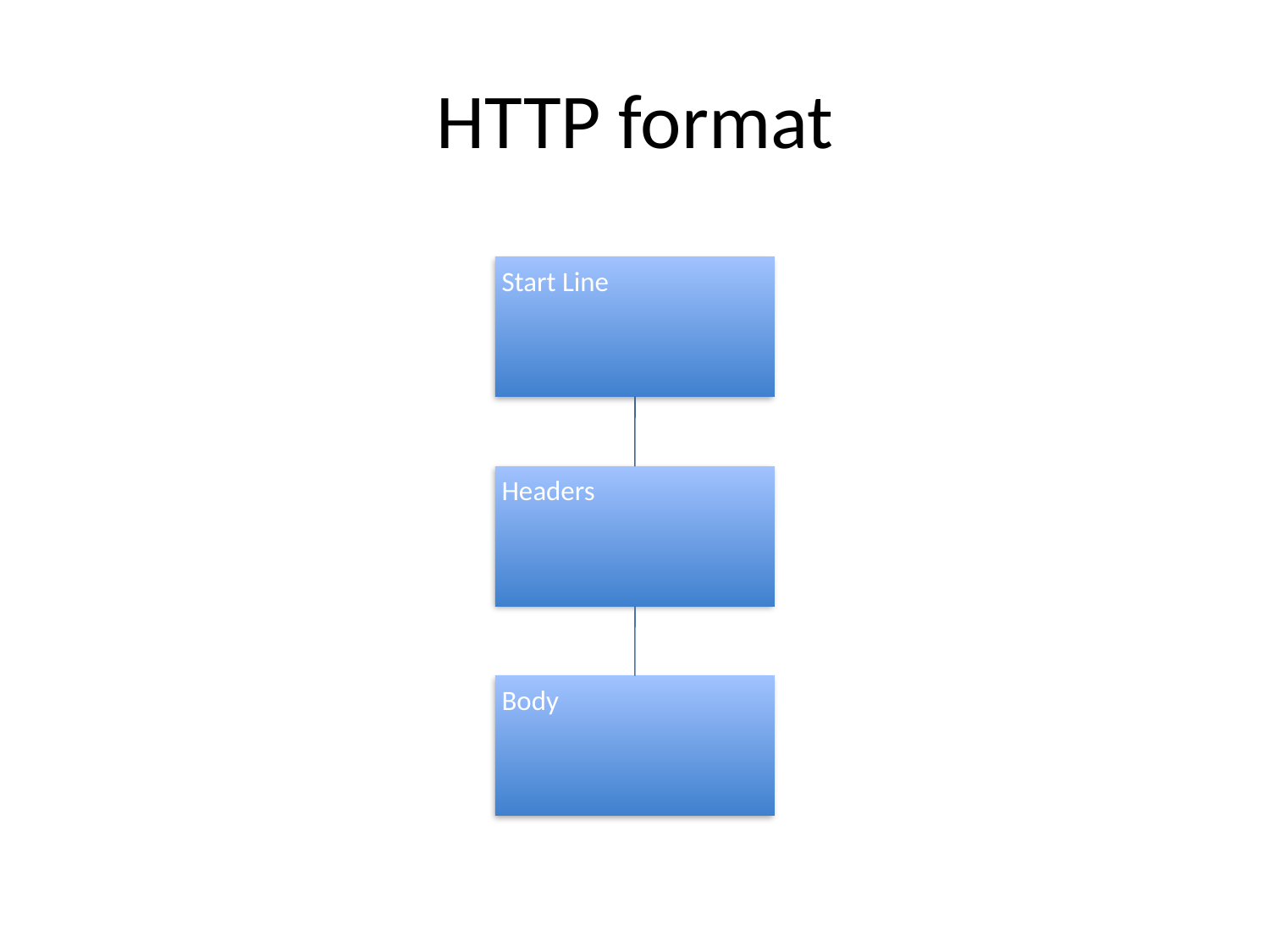

# HTTP format

Start Line

Headers

Body